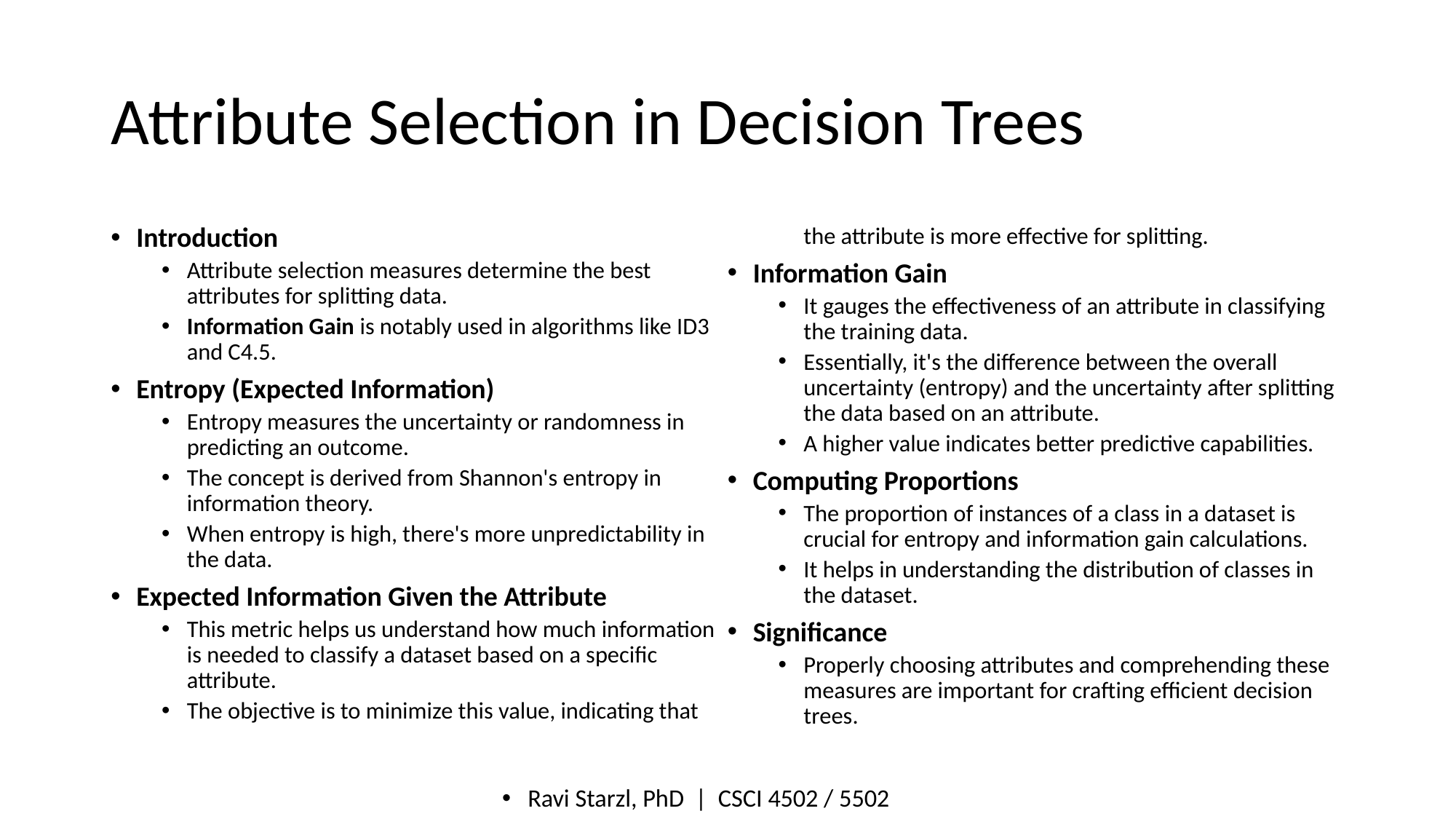

# Attribute Selection in Decision Trees
Introduction
Attribute selection measures determine the best attributes for splitting data.
Information Gain is notably used in algorithms like ID3 and C4.5.
Entropy (Expected Information)
Entropy measures the uncertainty or randomness in predicting an outcome.
The concept is derived from Shannon's entropy in information theory.
When entropy is high, there's more unpredictability in the data.
Expected Information Given the Attribute
This metric helps us understand how much information is needed to classify a dataset based on a specific attribute.
The objective is to minimize this value, indicating that the attribute is more effective for splitting.
Information Gain
It gauges the effectiveness of an attribute in classifying the training data.
Essentially, it's the difference between the overall uncertainty (entropy) and the uncertainty after splitting the data based on an attribute.
A higher value indicates better predictive capabilities.
Computing Proportions
The proportion of instances of a class in a dataset is crucial for entropy and information gain calculations.
It helps in understanding the distribution of classes in the dataset.
Significance
Properly choosing attributes and comprehending these measures are important for crafting efficient decision trees.
Ravi Starzl, PhD  |  CSCI 4502 / 5502​